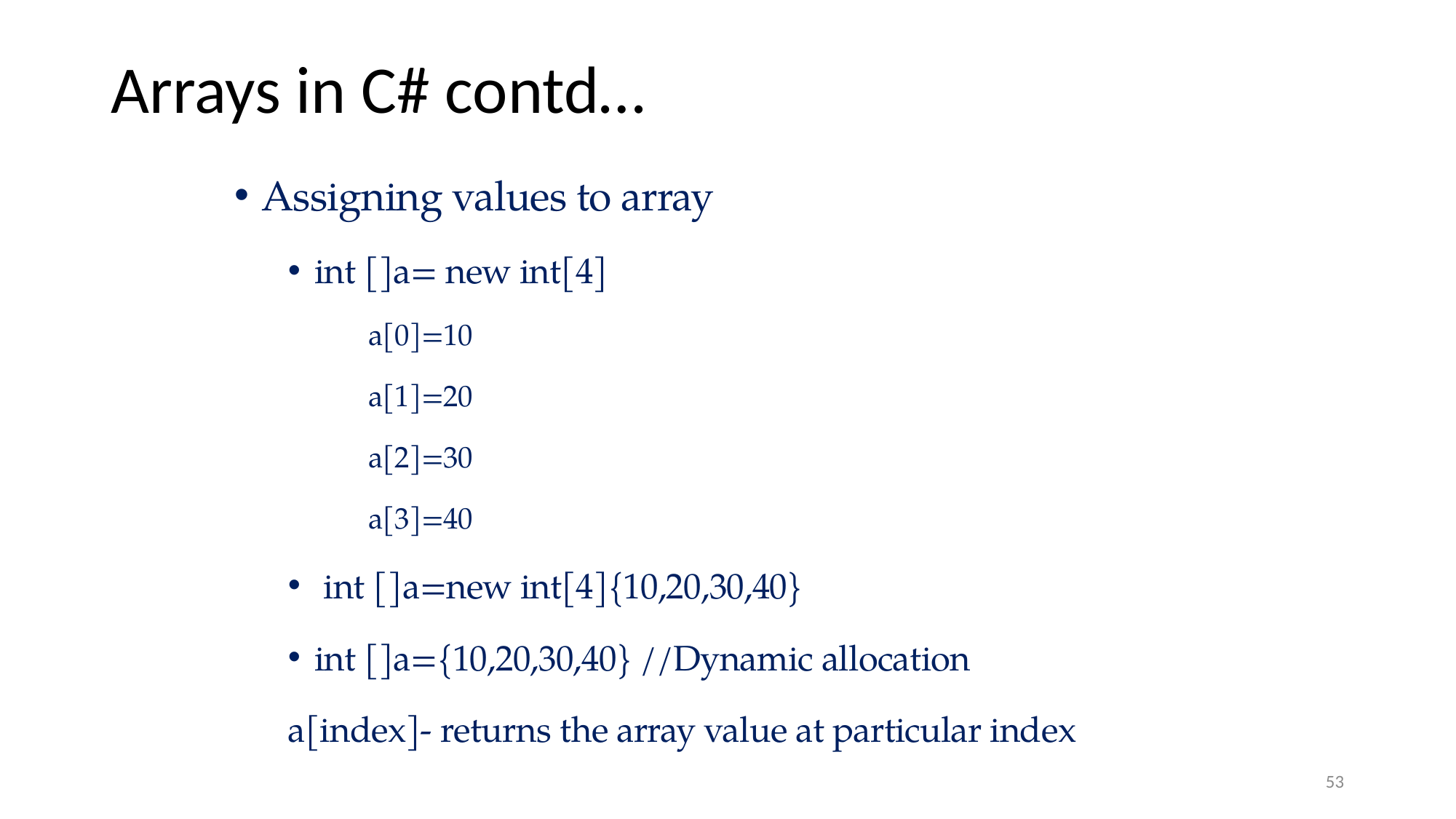

# Arrays in C# contd…
Assigning values to array
int []a= new int[4]
	a[0]=10
	a[1]=20
	a[2]=30
	a[3]=40
 int []a=new int[4]{10,20,30,40}
int []a={10,20,30,40} //Dynamic allocation
a[index]- returns the array value at particular index
53